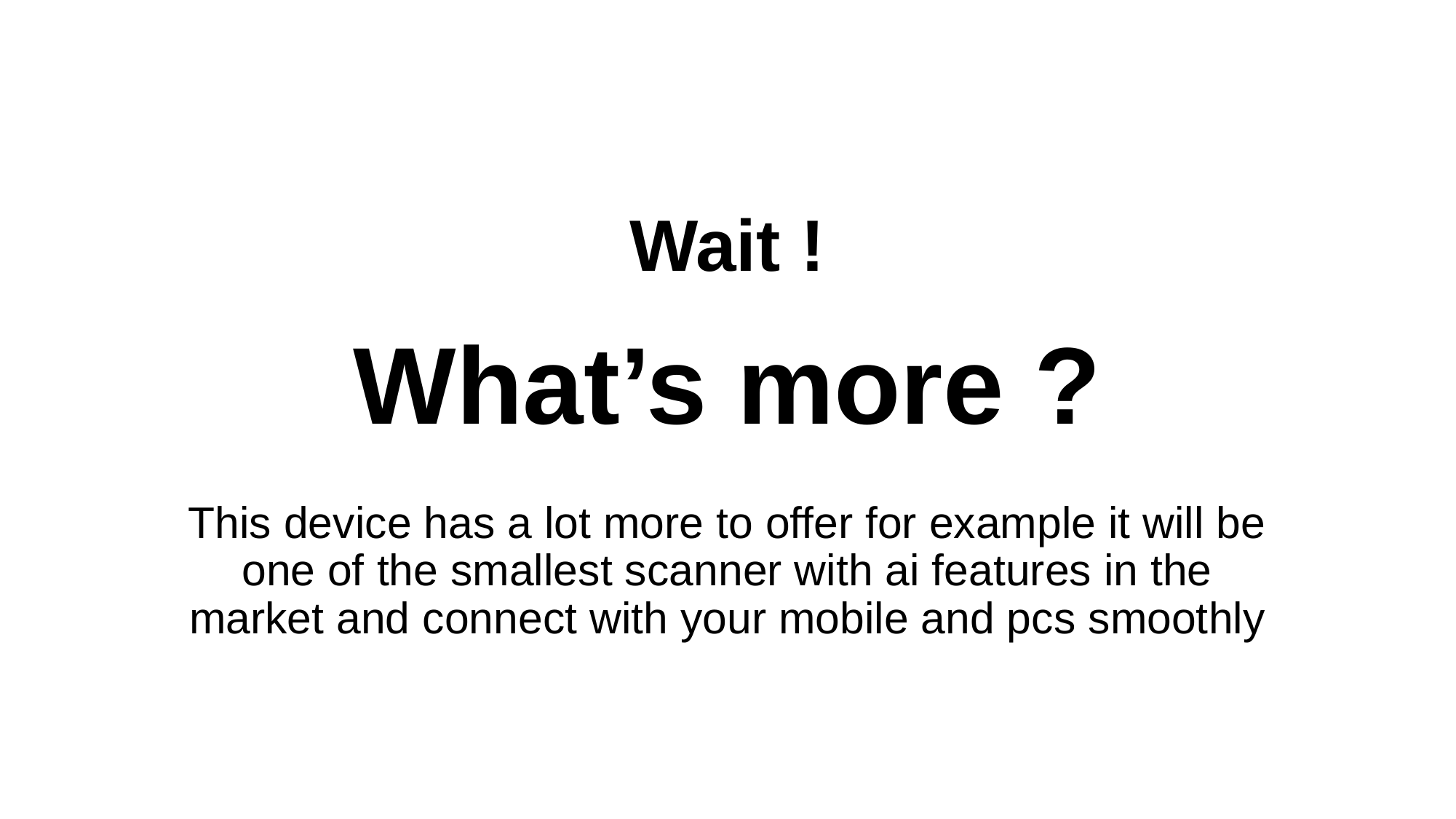

Wait !
What’s more ?
This device has a lot more to offer for example it will be one of the smallest scanner with ai features in the market and connect with your mobile and pcs smoothly
Source :